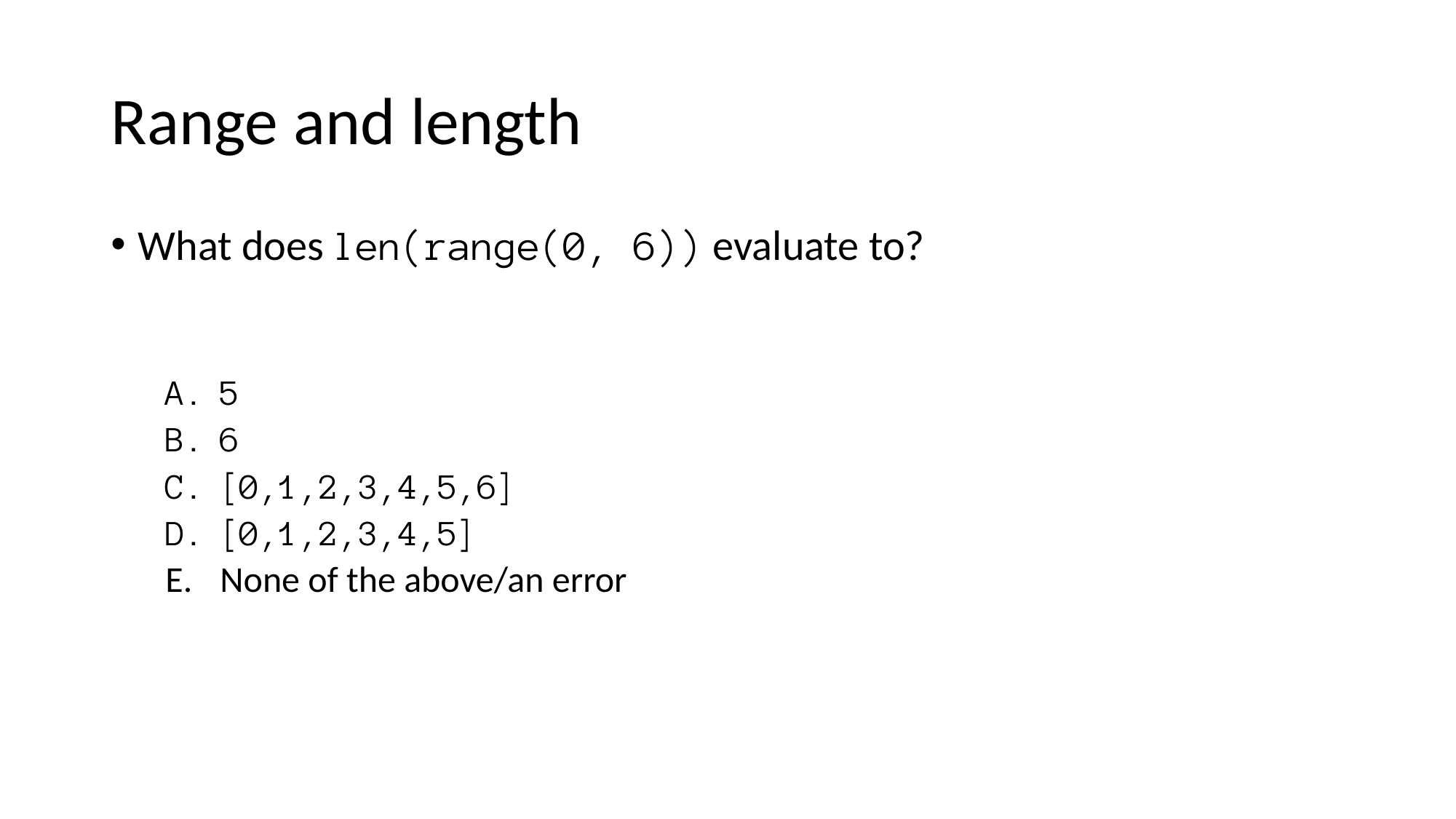

# Range and length
What does len(range(0, 6)) evaluate to?
5
6
[0,1,2,3,4,5,6]
[0,1,2,3,4,5]
None of the above/an error